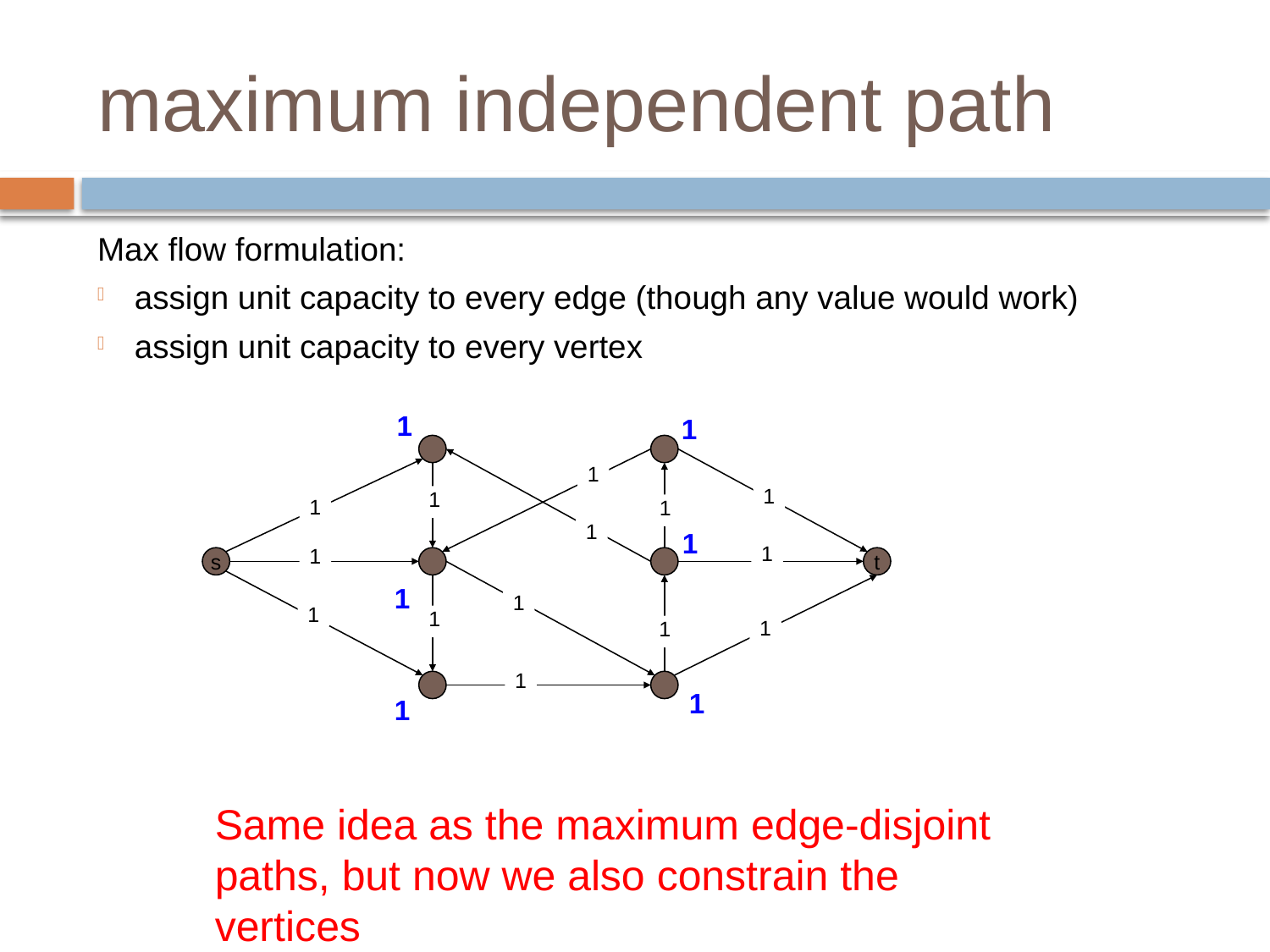

# maximum independent path
Max flow formulation:
assign unit capacity to every edge (though any value would work)
assign unit capacity to every vertex

1
1

s

t

1
1
1
1
1
1
1
1
1
1
1
1
1
1
1
1
1
1
Same idea as the maximum edge-disjoint paths, but now we also constrain the vertices